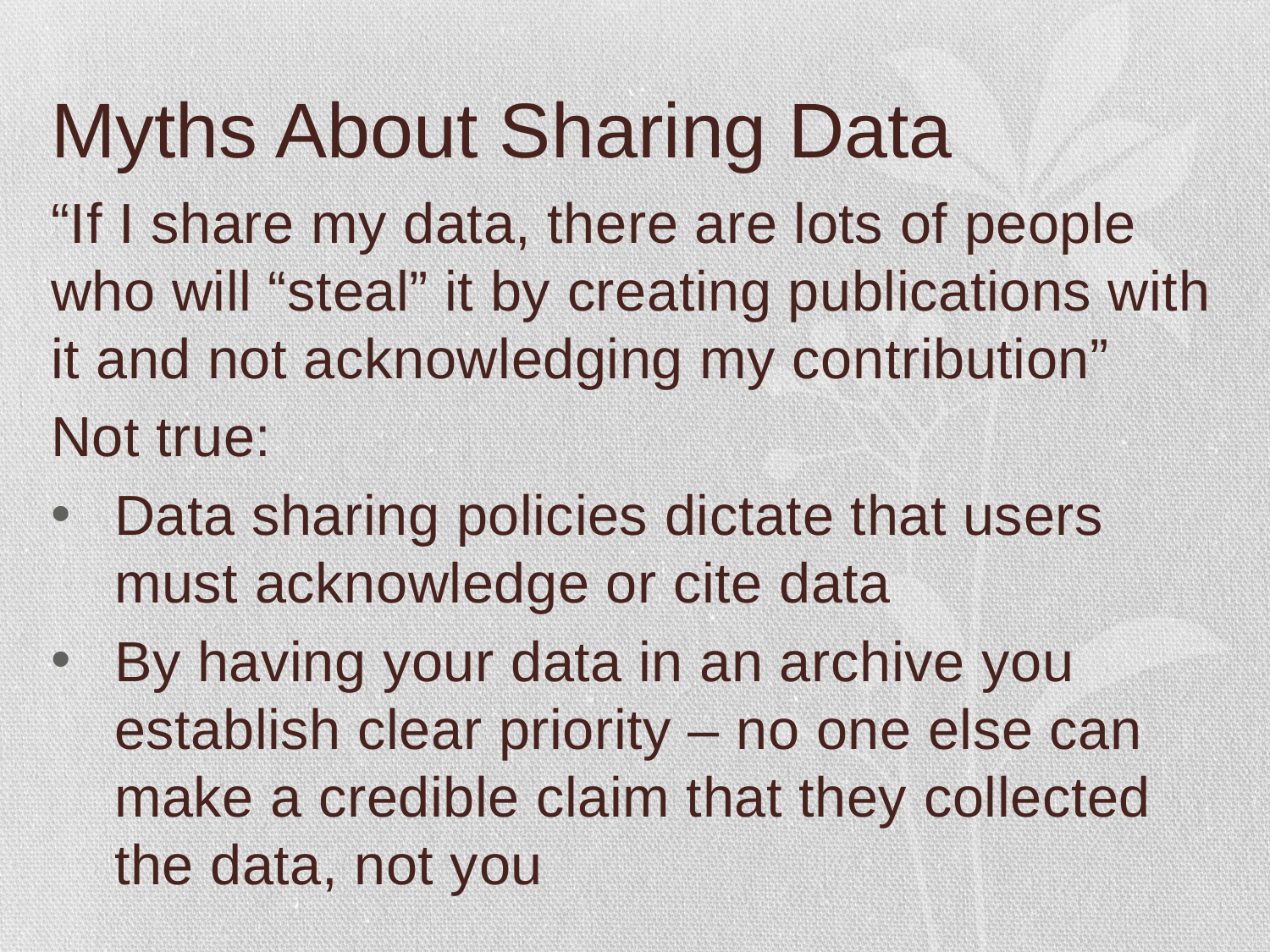

# Myths About Sharing Data
“If I share my data, there are lots of people who will “steal” it by creating publications with it and not acknowledging my contribution”
Not true:
Data sharing policies dictate that users must acknowledge or cite data
By having your data in an archive you establish clear priority – no one else can make a credible claim that they collected the data, not you